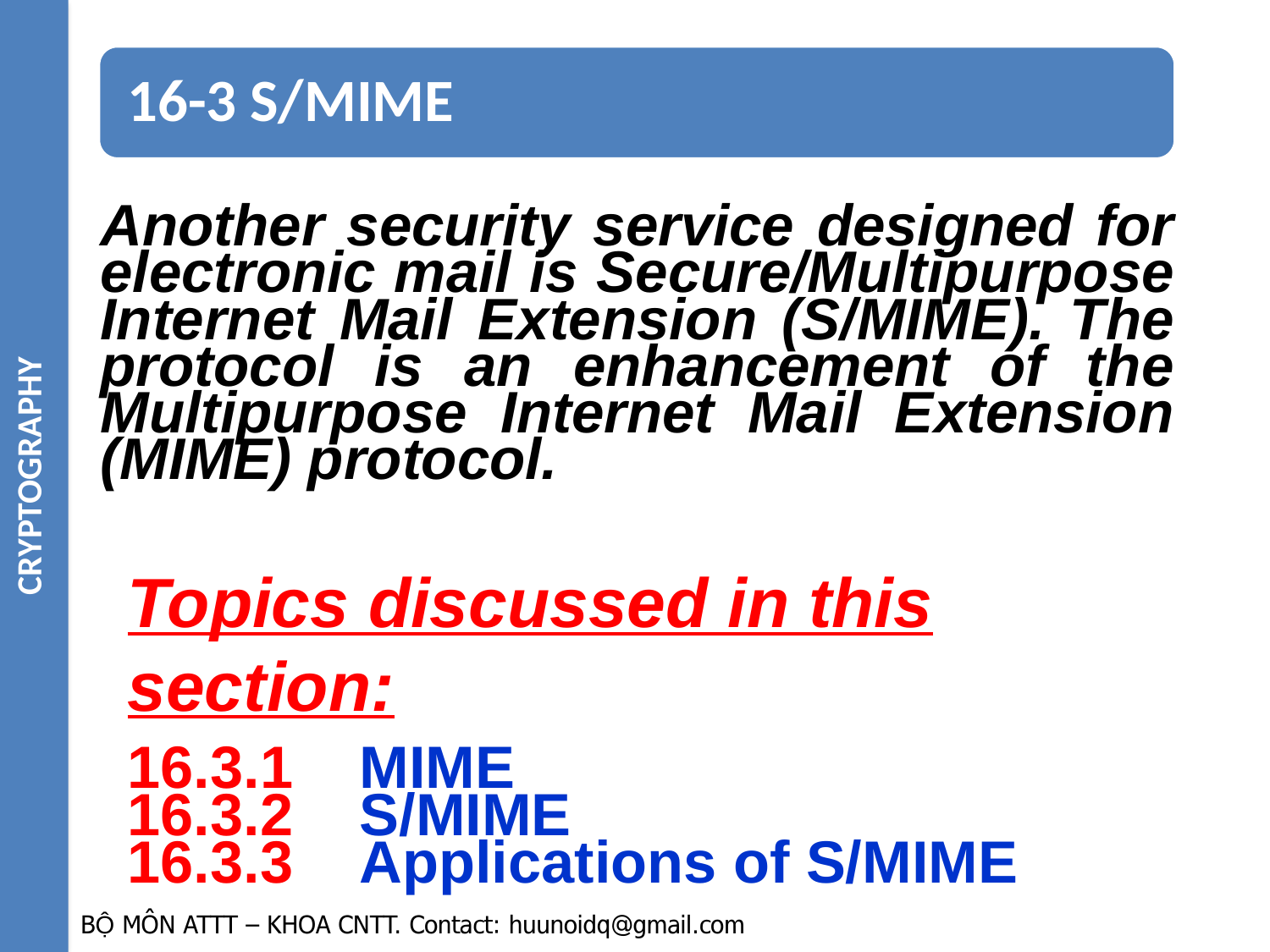

CRYPTOGRAPHY
16-3 S/MIME
Another security service designed for electronic mail is Secure/Multipurpose Internet Mail Extension (S/MIME). The protocol is an enhancement of the Multipurpose Internet Mail Extension (MIME) protocol.
Topics discussed in this section:
16.3.1    MIME
16.3.2    S/MIME
16.3.3    Applications of S/MIME
BỘ MÔN ATTT – KHOA CNTT. Contact: huunoidq@gmail.com